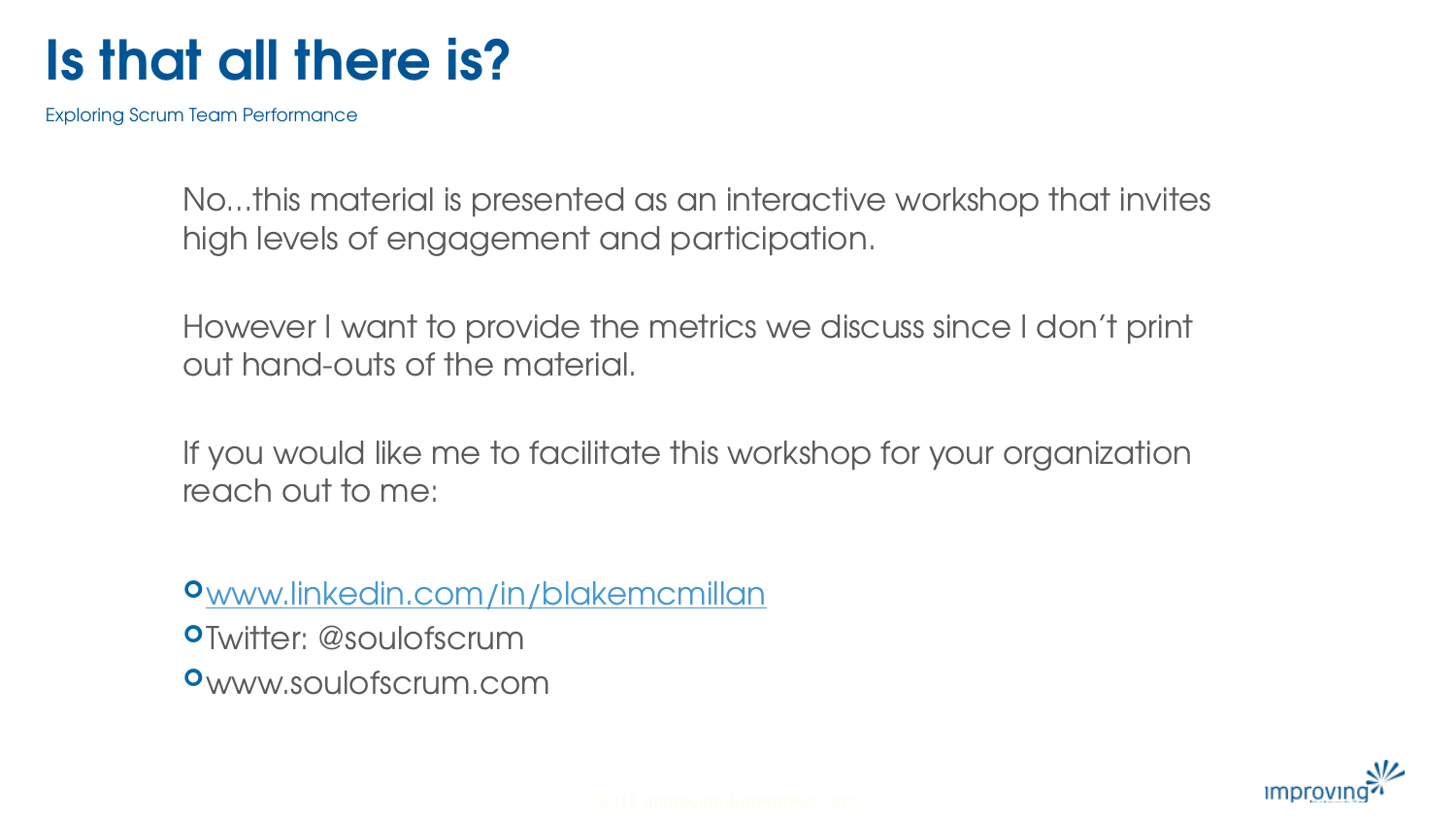

# Is that all there is?
Exploring Scrum Team Performance
No…this material is presented as an interactive workshop that invites high levels of engagement and participation.

However I want to provide the metrics we discuss since I don’t print out hand-outs of the material.

If you would like me to facilitate this workshop for your organization reach out to me:

www.linkedin.com/in/blakemcmillan
Twitter: @soulofscrum
www.soulofscrum.com